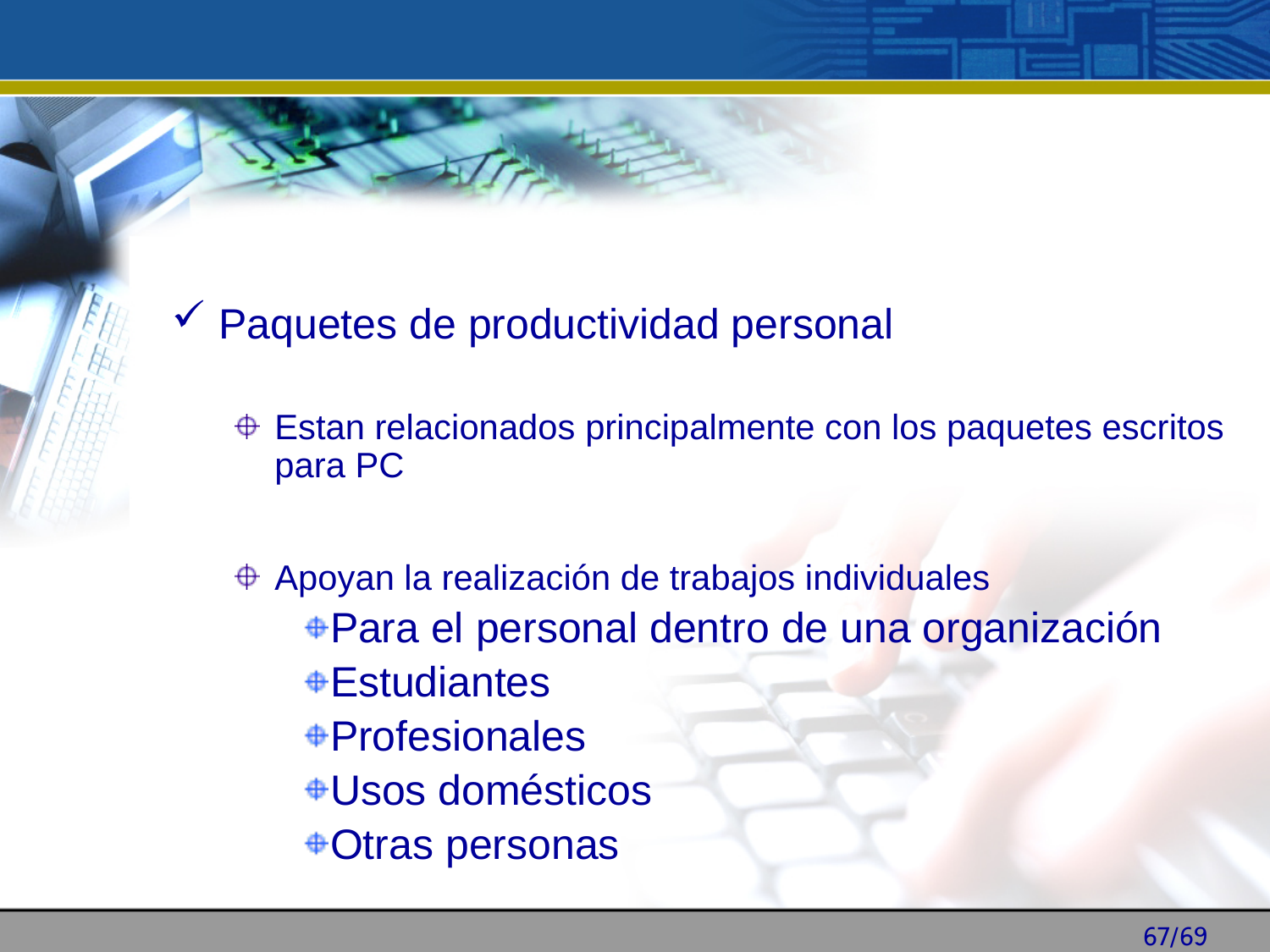

Paquetes de productividad personal

Estan relacionados principalmente con los paquetes escritos para PC

Apoyan la realización de trabajos individuales
Para el personal dentro de una organización
Estudiantes
Profesionales
Usos domésticos
Otras personas